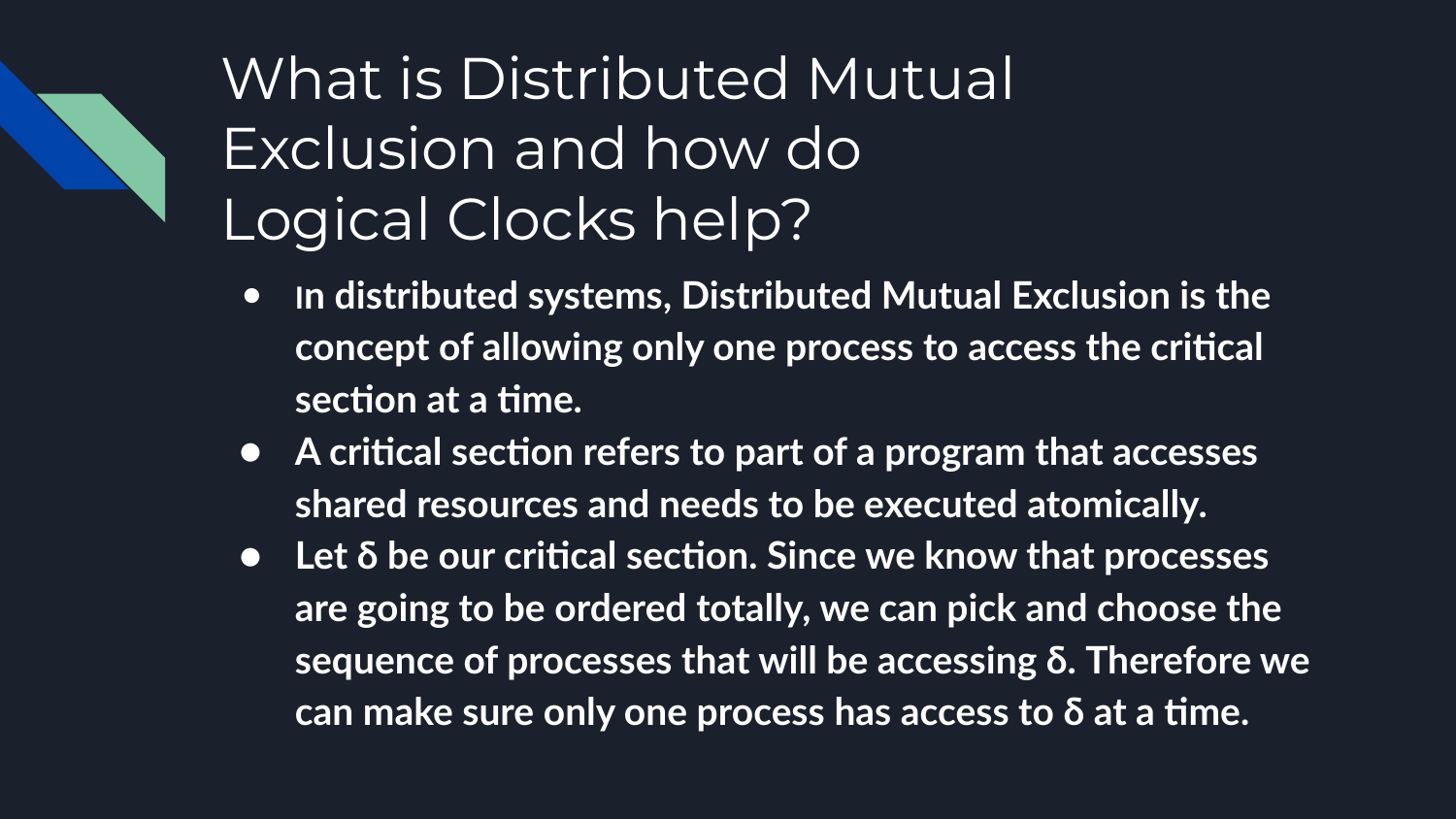

# What is Distributed Mutual Exclusion and how do Logical Clocks help?
In distributed systems, Distributed Mutual Exclusion is the concept of allowing only one process to access the critical section at a time.
A critical section refers to part of a program that accesses shared resources and needs to be executed atomically.
Let δ be our critical section. Since we know that processes are going to be ordered totally, we can pick and choose the sequence of processes that will be accessing δ. Therefore we can make sure only one process has access to δ at a time.